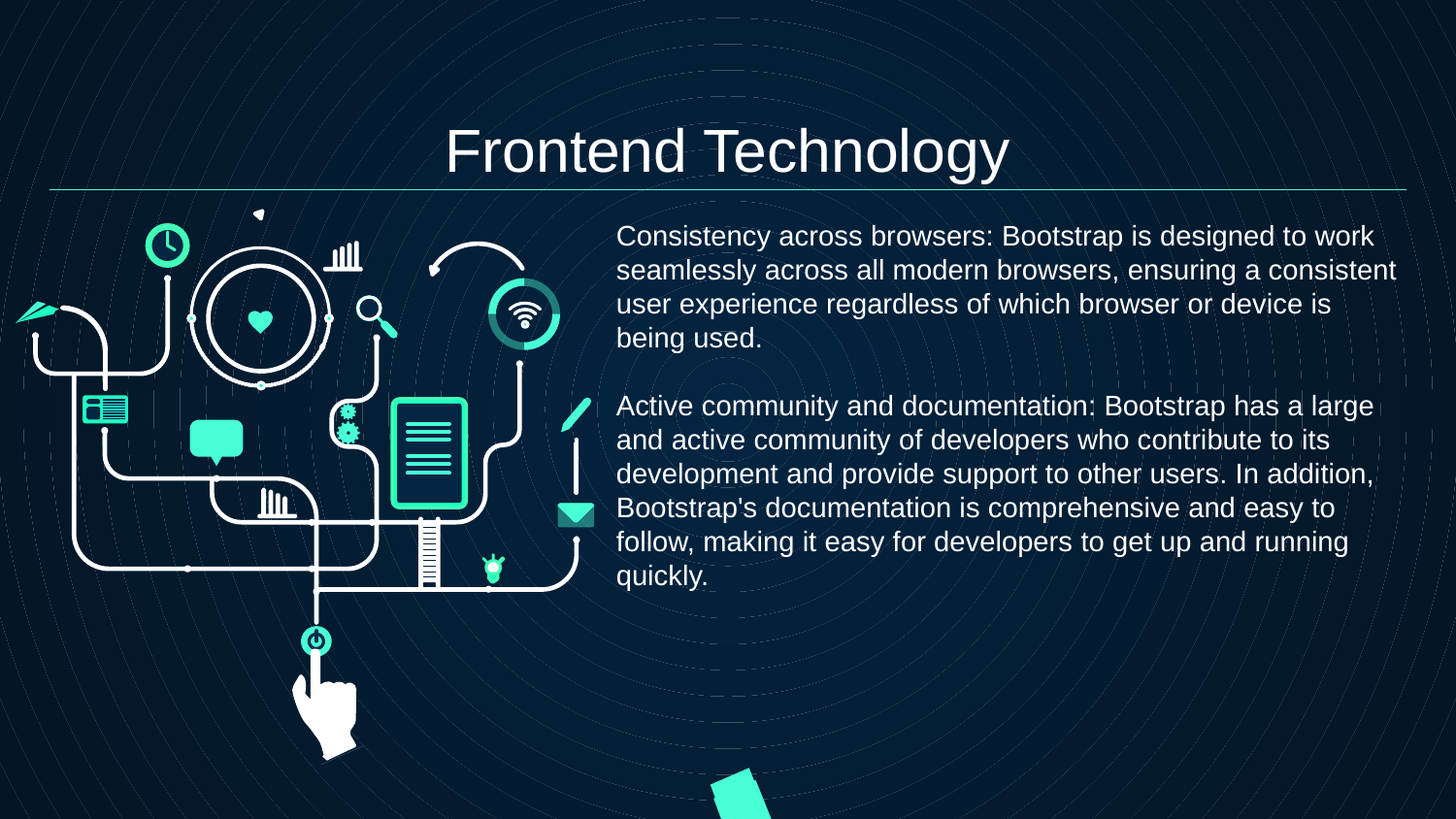

# Frontend Technology
Consistency across browsers: Bootstrap is designed to work seamlessly across all modern browsers, ensuring a consistent user experience regardless of which browser or device is being used.

Active community and documentation: Bootstrap has a large and active community of developers who contribute to its development and provide support to other users. In addition, Bootstrap's documentation is comprehensive and easy to follow, making it easy for developers to get up and running quickly.